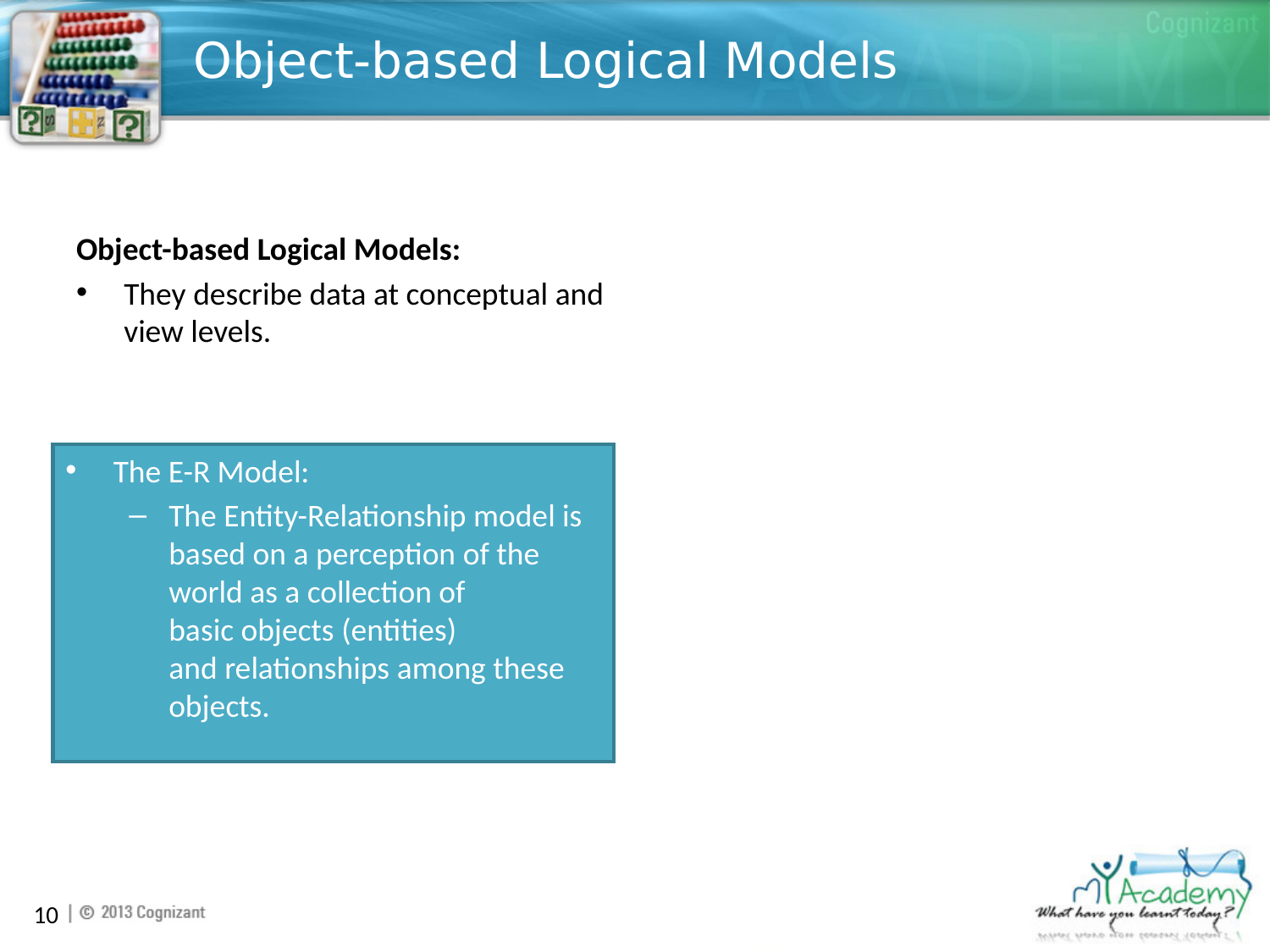

# Object-based Logical Models
Object-based Logical Models:
They describe data at conceptual and view levels.

The E-R Model:
The Entity-Relationship model is based on a perception of the world as a collection of basic objects (entities) and relationships among these objects.
10